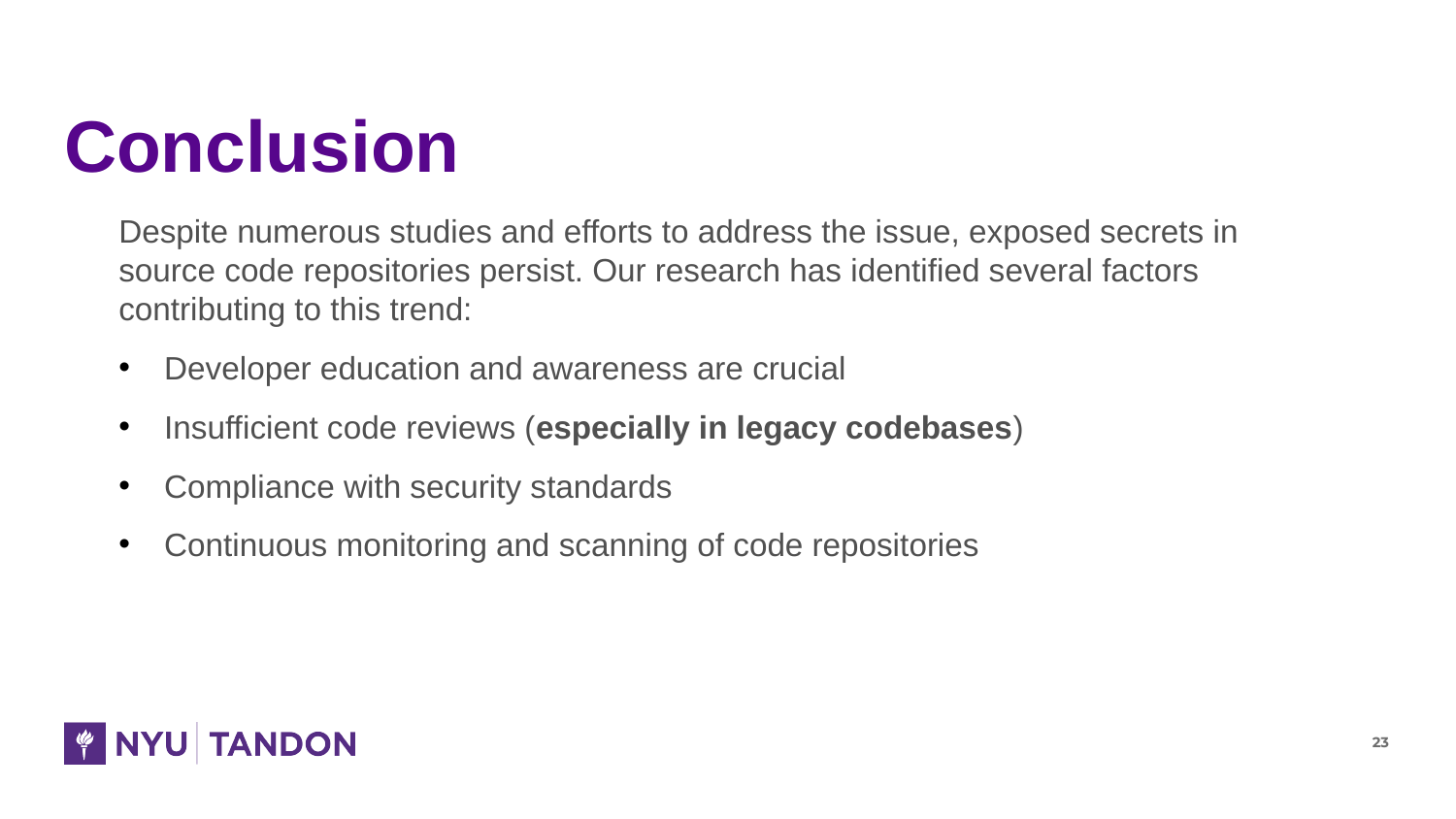

# Conclusion
Despite numerous studies and efforts to address the issue, exposed secrets in source code repositories persist. Our research has identified several factors contributing to this trend:
Developer education and awareness are crucial
Insufficient code reviews (especially in legacy codebases)
Compliance with security standards
Continuous monitoring and scanning of code repositories